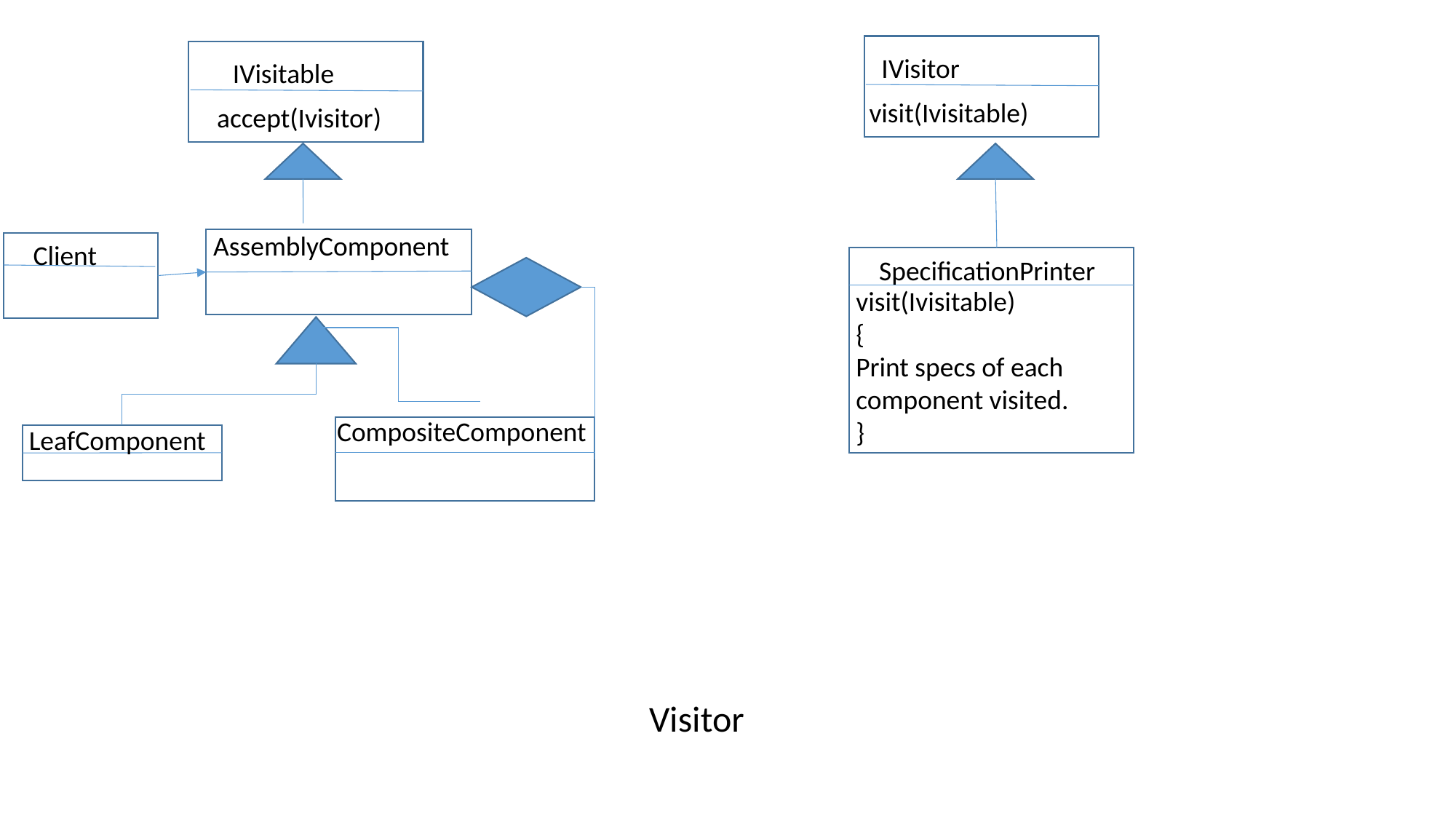

IVisitor
IVisitable
visit(Ivisitable)
accept(Ivisitor)

AssemblyComponent

Client

SpecificationPrinter
visit(Ivisitable)
{
Print specs of each component visited.
}

CompositeComponent
LeafComponent

Visitor